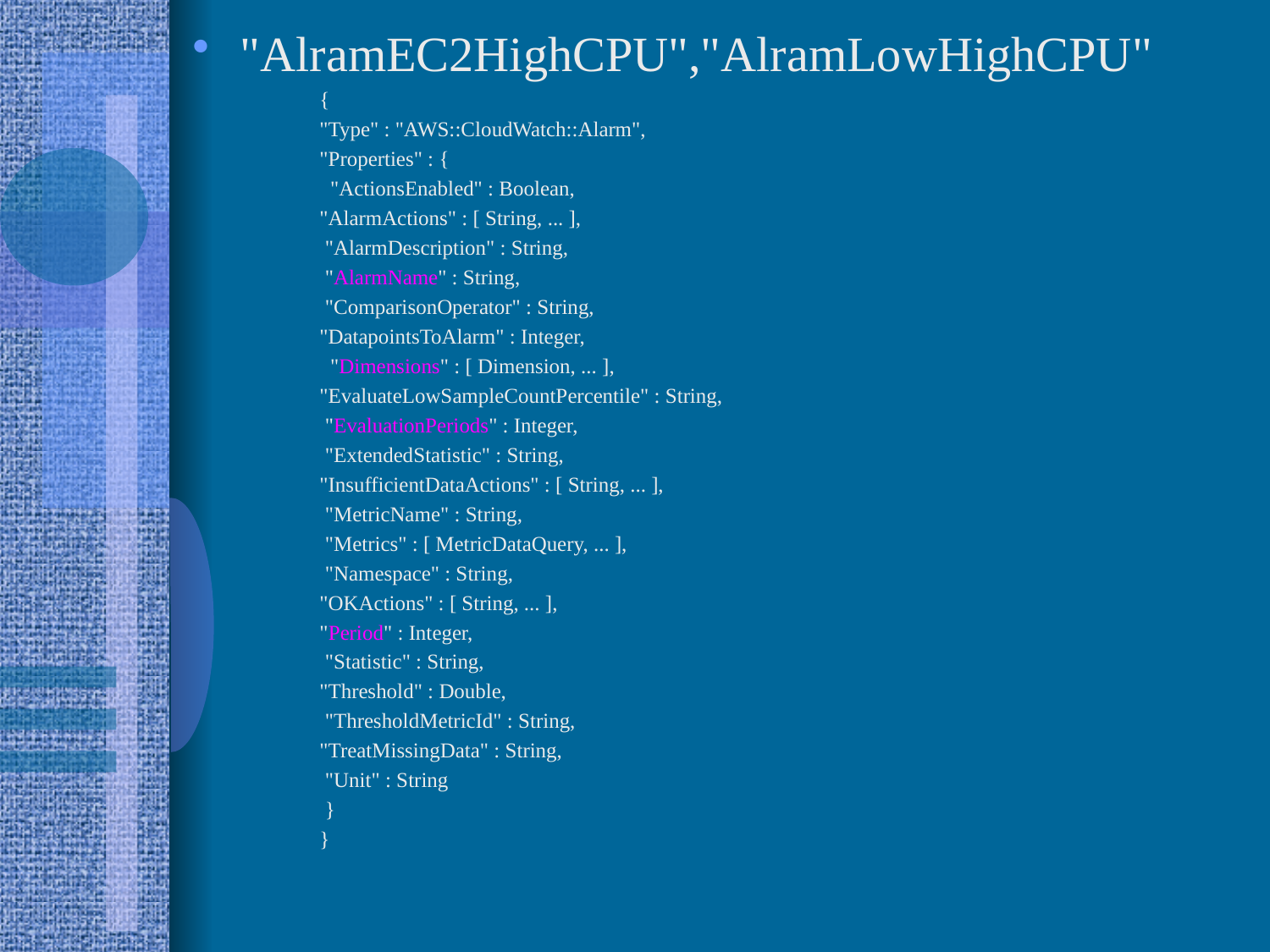

"AlramEC2HighCPU","AlramLowHighCPU"
	{
  	"Type" : "AWS::CloudWatch::Alarm",
  	"Properties" : {
    	  "ActionsEnabled" : Boolean,
      	"AlarmActions" : [ String, ... ],
     	 "AlarmDescription" : String,
     	 "AlarmName" : String,
     	 "ComparisonOperator" : String,
      	"DatapointsToAlarm" : Integer,
    	  "Dimensions" : [ Dimension, ... ],
      	"EvaluateLowSampleCountPercentile" : String,
     	 "EvaluationPeriods" : Integer,
     	 "ExtendedStatistic" : String,
      	"InsufficientDataActions" : [ String, ... ],
     	 "MetricName" : String,
     	 "Metrics" : [ MetricDataQuery, ... ],
     	 "Namespace" : String,
      	"OKActions" : [ String, ... ],
      	"Period" : Integer,
     	 "Statistic" : String,
      	"Threshold" : Double,
     	 "ThresholdMetricId" : String,
      	"TreatMissingData" : String,
     	 "Unit" : String
   	 }
	}